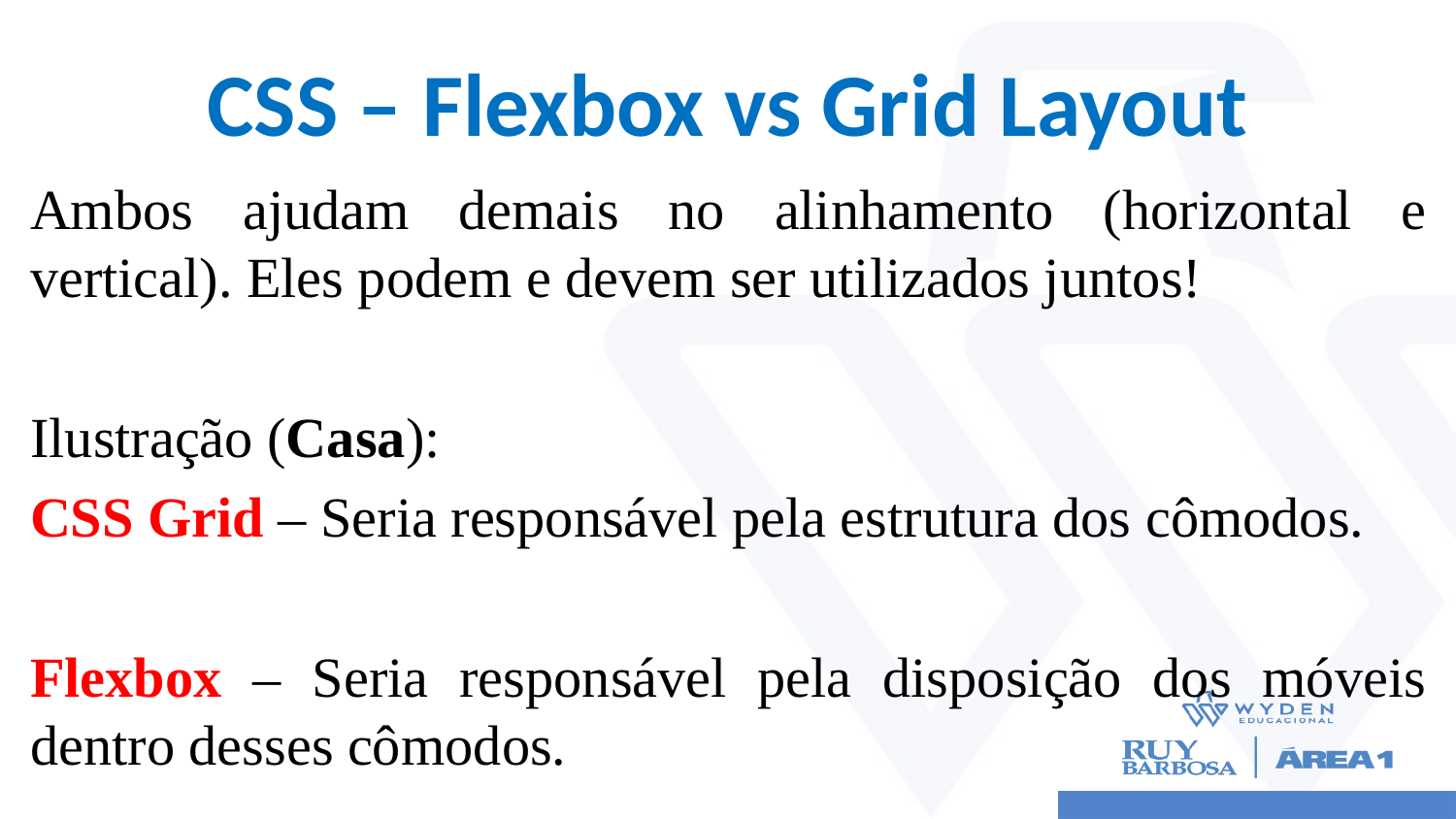

# CSS – Flexbox vs Grid Layout
Ambos ajudam demais no alinhamento (horizontal e vertical). Eles podem e devem ser utilizados juntos!

Ilustração (Casa):
CSS Grid – Seria responsável pela estrutura dos cômodos.

Flexbox – Seria responsável pela disposição dos móveis dentro desses cômodos.